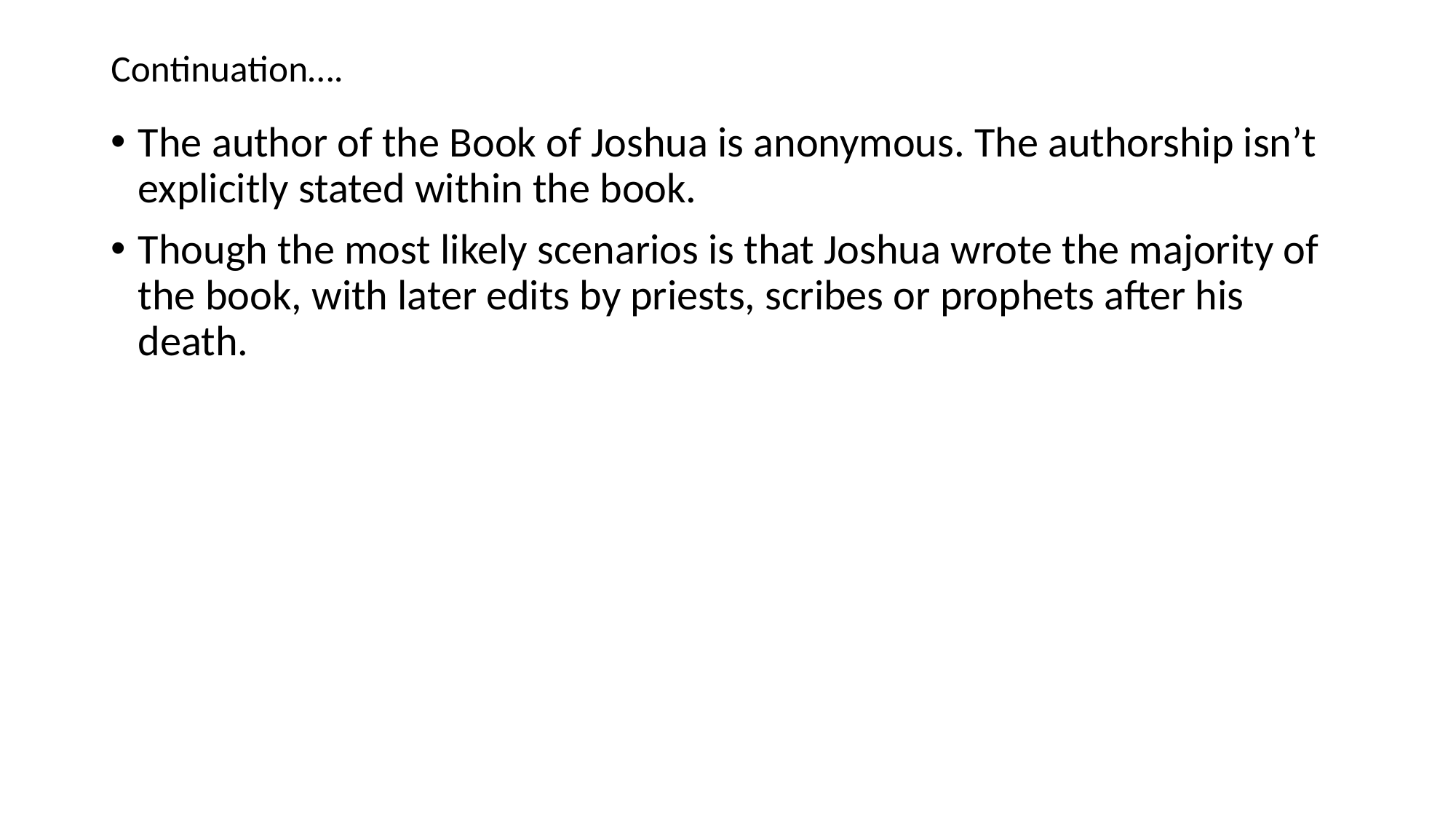

# Continuation….
The author of the Book of Joshua is anonymous. The authorship isn’t explicitly stated within the book.
Though the most likely scenarios is that Joshua wrote the majority of the book, with later edits by priests, scribes or prophets after his death.